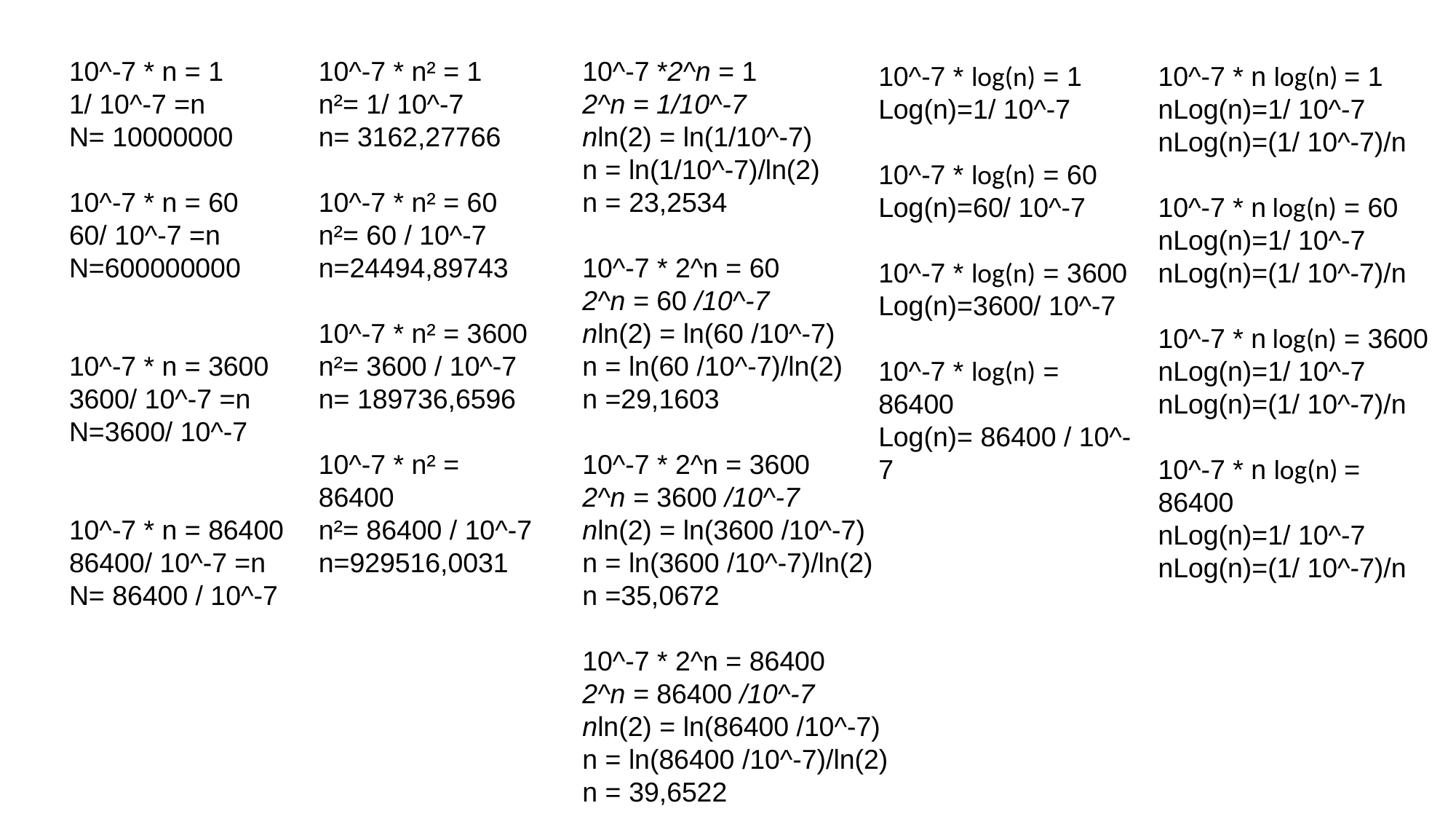

10^-7 *2^n = 1
2^n = 1/10^-7
nln(2) = ln(1/10^-7)
n = ln(1/10^-7)/ln(2)
n = 23,2534

10^-7 * 2^n = 60
2^n = 60 /10^-7
nln(2) = ln(60 /10^-7)
n = ln(60 /10^-7)/ln(2)
n =29,1603

10^-7 * 2^n = 3600
2^n = 3600 /10^-7
nln(2) = ln(3600 /10^-7)
n = ln(3600 /10^-7)/ln(2)
n =35,0672

10^-7 * 2^n = 86400
2^n = 86400 /10^-7
nln(2) = ln(86400 /10^-7)
n = ln(86400 /10^-7)/ln(2)
n = 39,6522
10^-7 * n = 1
1/ 10^-7 =n
N= 10000000

10^-7 * n = 60
60/ 10^-7 =n
N=600000000

10^-7 * n = 3600
3600/ 10^-7 =n
N=3600/ 10^-7

10^-7 * n = 86400
86400/ 10^-7 =n
N= 86400 / 10^-7

10^-7 * n² = 1
n²= 1/ 10^-7
n= 3162,27766

10^-7 * n² = 60
n²= 60 / 10^-7
n=24494,89743

10^-7 * n² = 3600
n²= 3600 / 10^-7
n= 189736,6596

10^-7 * n² = 86400
n²= 86400 / 10^-7
n=929516,0031
10^-7 * log(n) = 1
Log(n)=1/ 10^-7

10^-7 * log(n) = 60
Log(n)=60/ 10^-7

10^-7 * log(n) = 3600
Log(n)=3600/ 10^-7

10^-7 * log(n) = 86400
Log(n)= 86400 / 10^-7

10^-7 * n log(n) = 1
nLog(n)=1/ 10^-7
nLog(n)=(1/ 10^-7)/n

10^-7 * n log(n) = 60
nLog(n)=1/ 10^-7
nLog(n)=(1/ 10^-7)/n

10^-7 * n log(n) = 3600
nLog(n)=1/ 10^-7
nLog(n)=(1/ 10^-7)/n

10^-7 * n log(n) = 86400
nLog(n)=1/ 10^-7
nLog(n)=(1/ 10^-7)/n